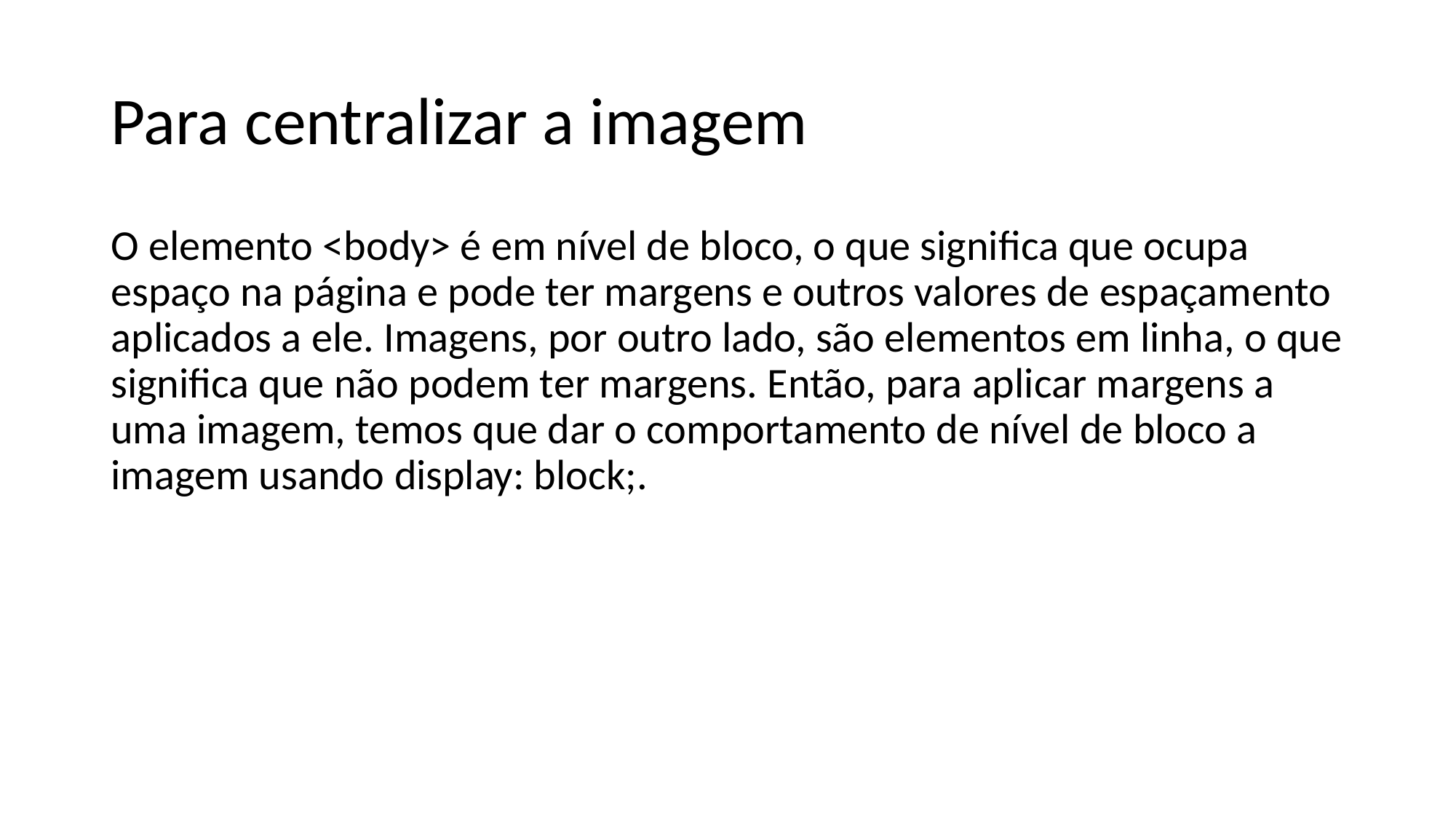

# Para centralizar a imagem
O elemento <body> é em nível de bloco, o que significa que ocupa espaço na página e pode ter margens e outros valores de espaçamento aplicados a ele. Imagens, por outro lado, são elementos em linha, o que significa que não podem ter margens. Então, para aplicar margens a uma imagem, temos que dar o comportamento de nível de bloco a imagem usando display: block;.